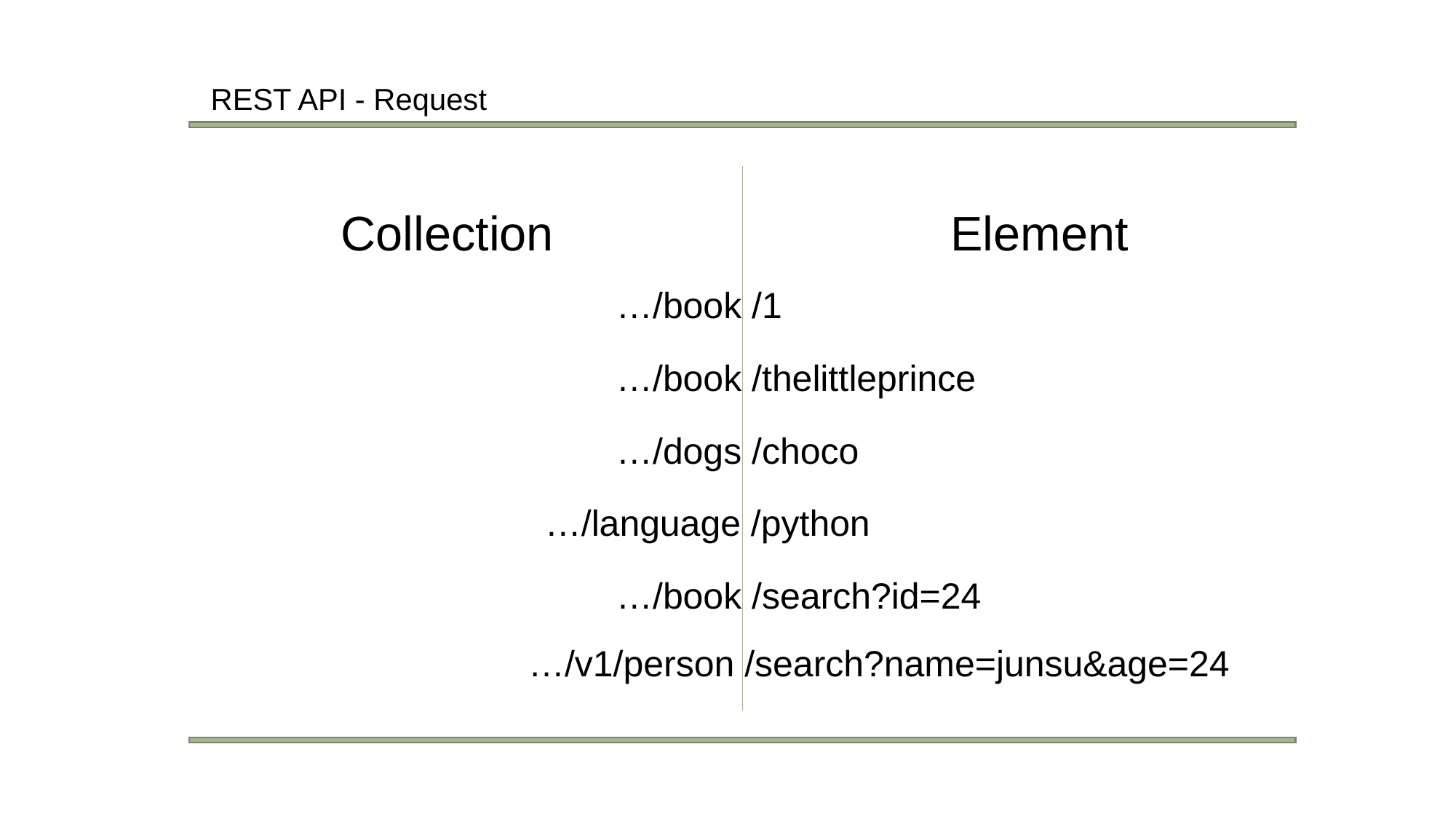

REST API - Request

Collection
Element
…/book /1
…/book /thelittleprince
…/dogs /choco
…/language /python
…/book /search?id=24
…/v1/person /search?name=junsu&age=24